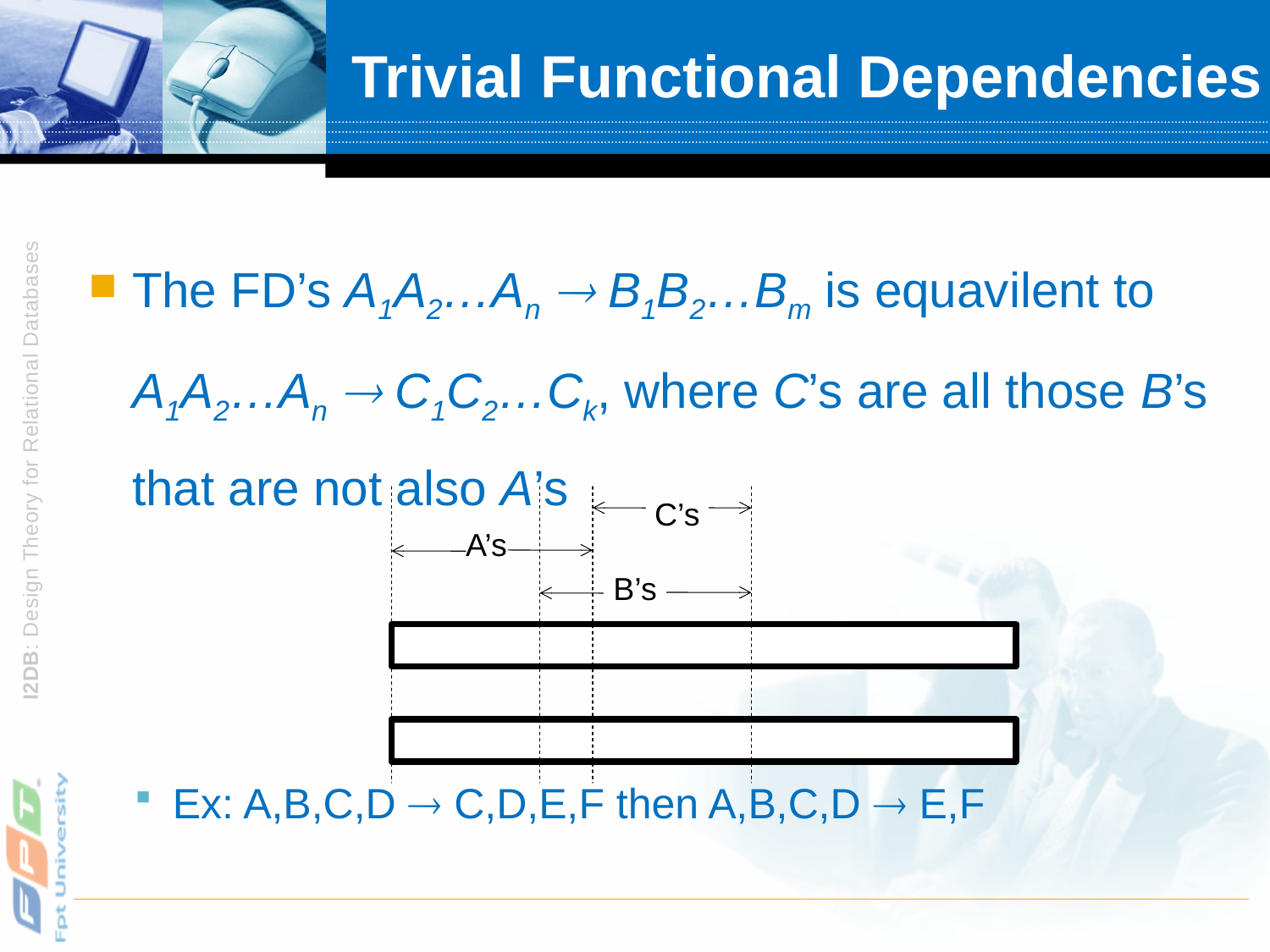

# Trivial Functional Dependencies
The FD’s A1A2…An → B1B2…Bm is equavilent to A1A2…An → C1C2…Ck, where C’s are all those B’s that are not also A’s

Ex: A,B,C,D → C,D,E,F then A,B,C,D → E,F
C’s
A’s
B’s